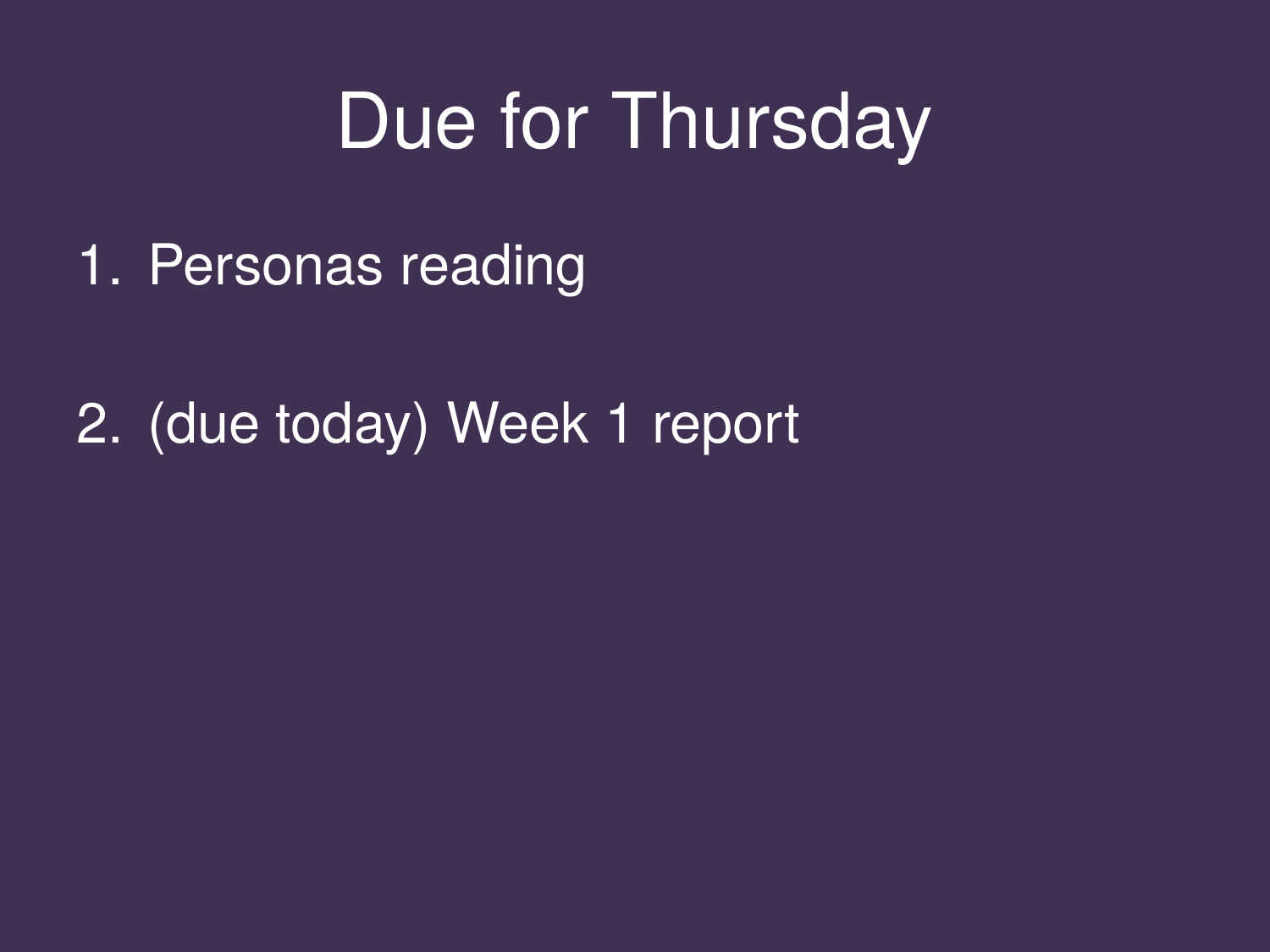

# Due for Thursday
Personas reading

(due today) Week 1 report